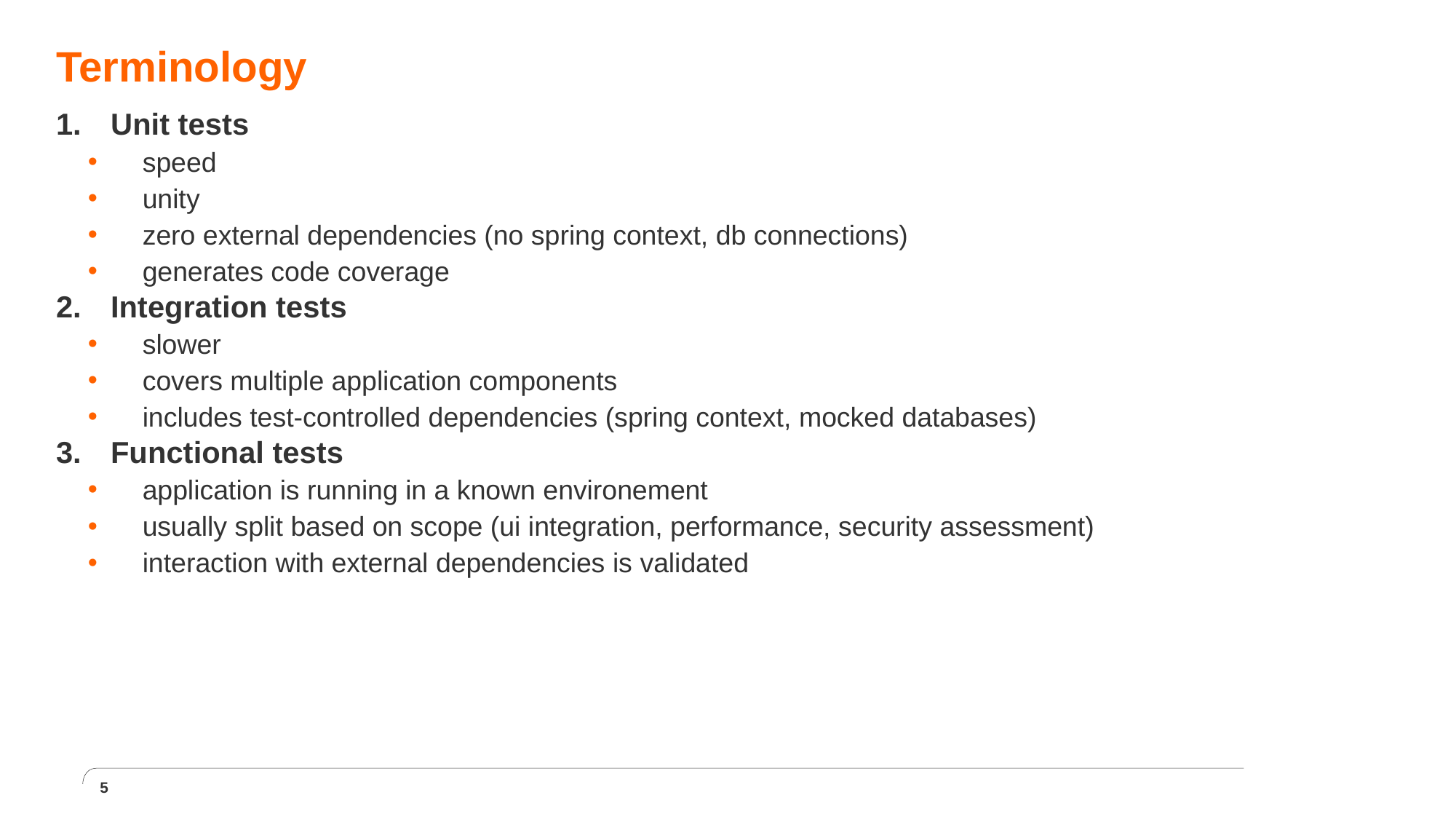

# Terminology
Unit tests
speed
unity
zero external dependencies (no spring context, db connections)
generates code coverage
Integration tests
slower
covers multiple application components
includes test-controlled dependencies (spring context, mocked databases)
Functional tests
application is running in a known environement
usually split based on scope (ui integration, performance, security assessment)
interaction with external dependencies is validated

5